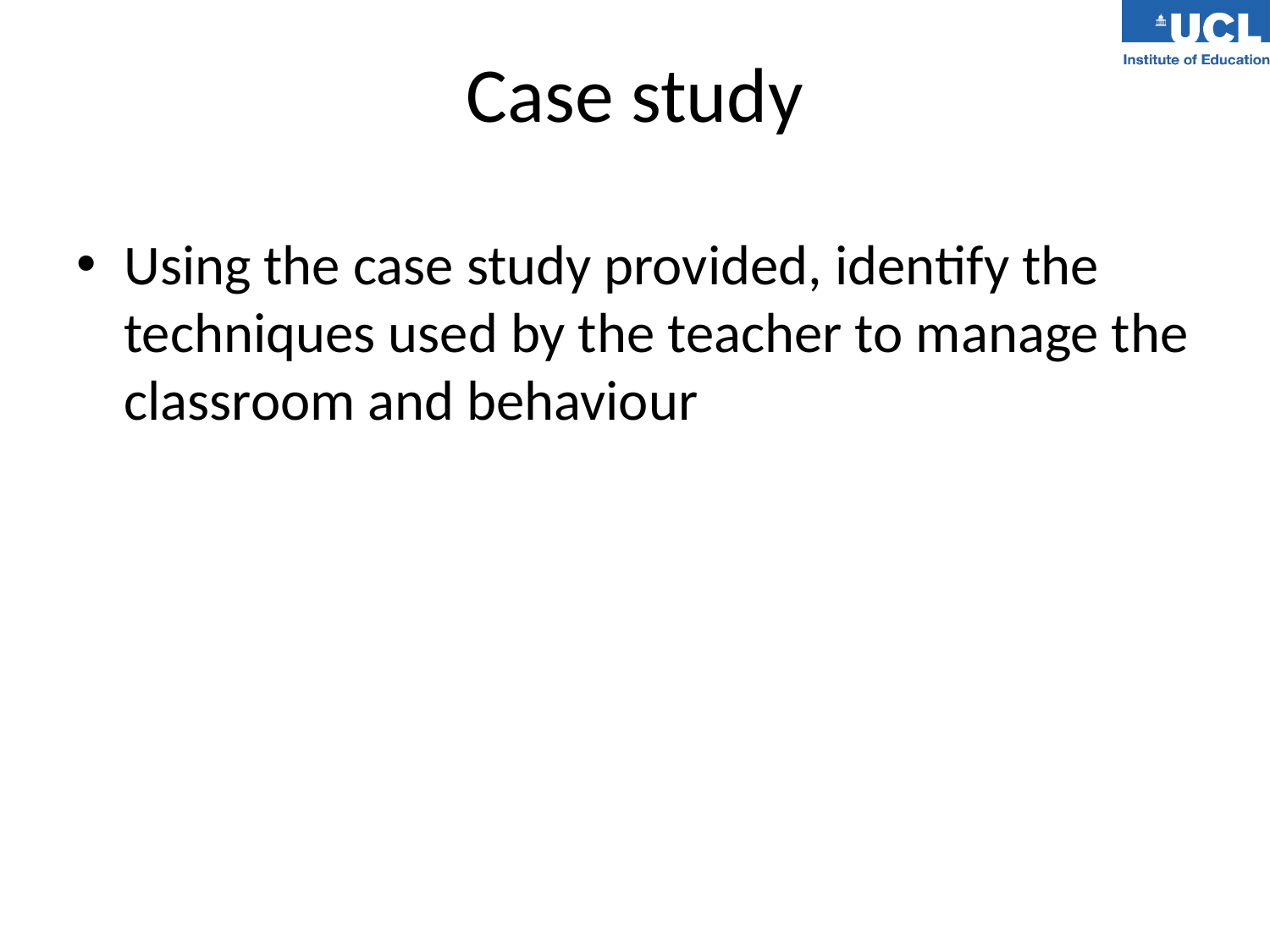

# Case study
Using the case study provided, identify the techniques used by the teacher to manage the classroom and behaviour